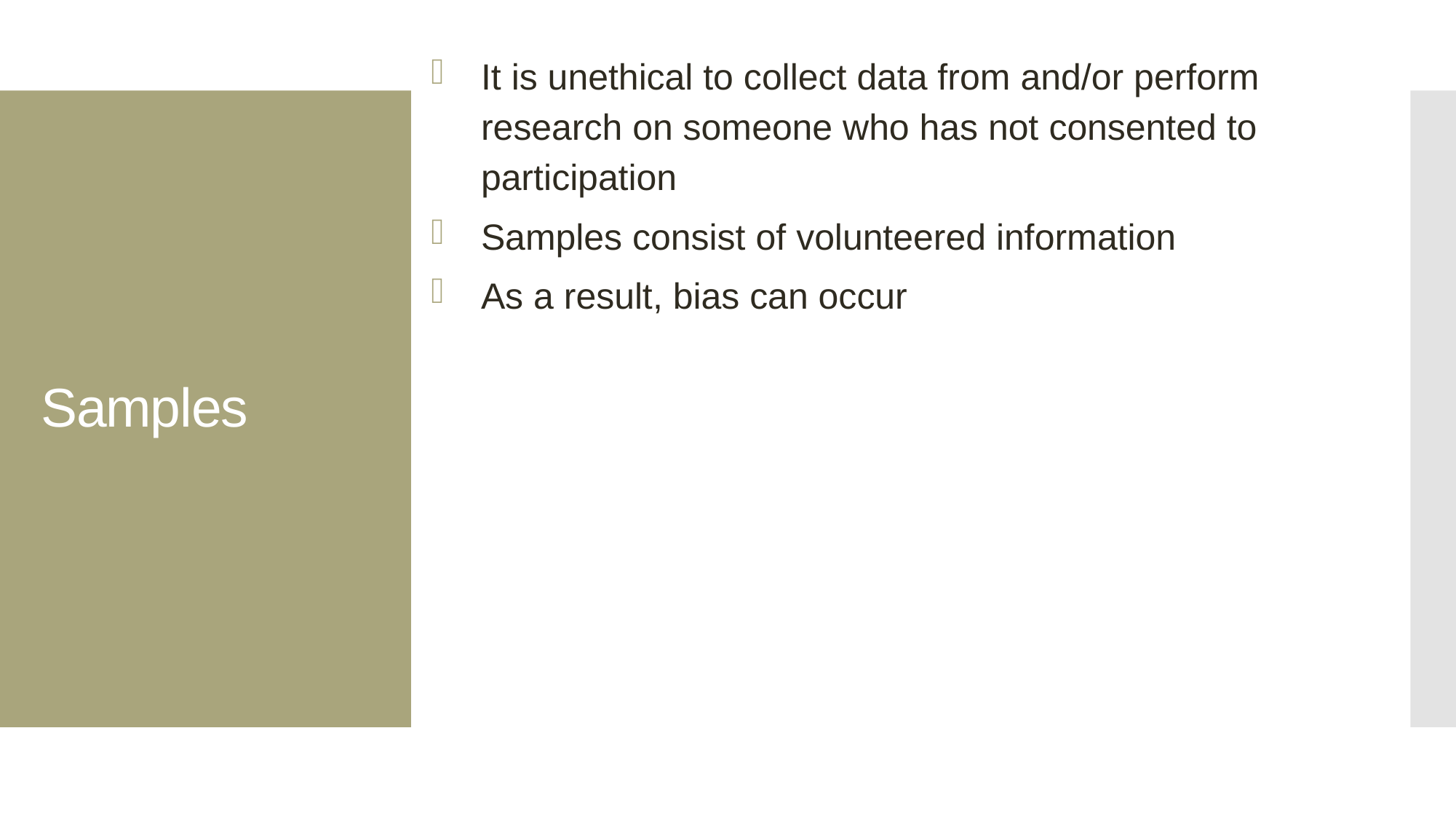

It is unethical to collect data from and/or perform research on someone who has not consented to participation
Samples consist of volunteered information
As a result, bias can occur
Samples